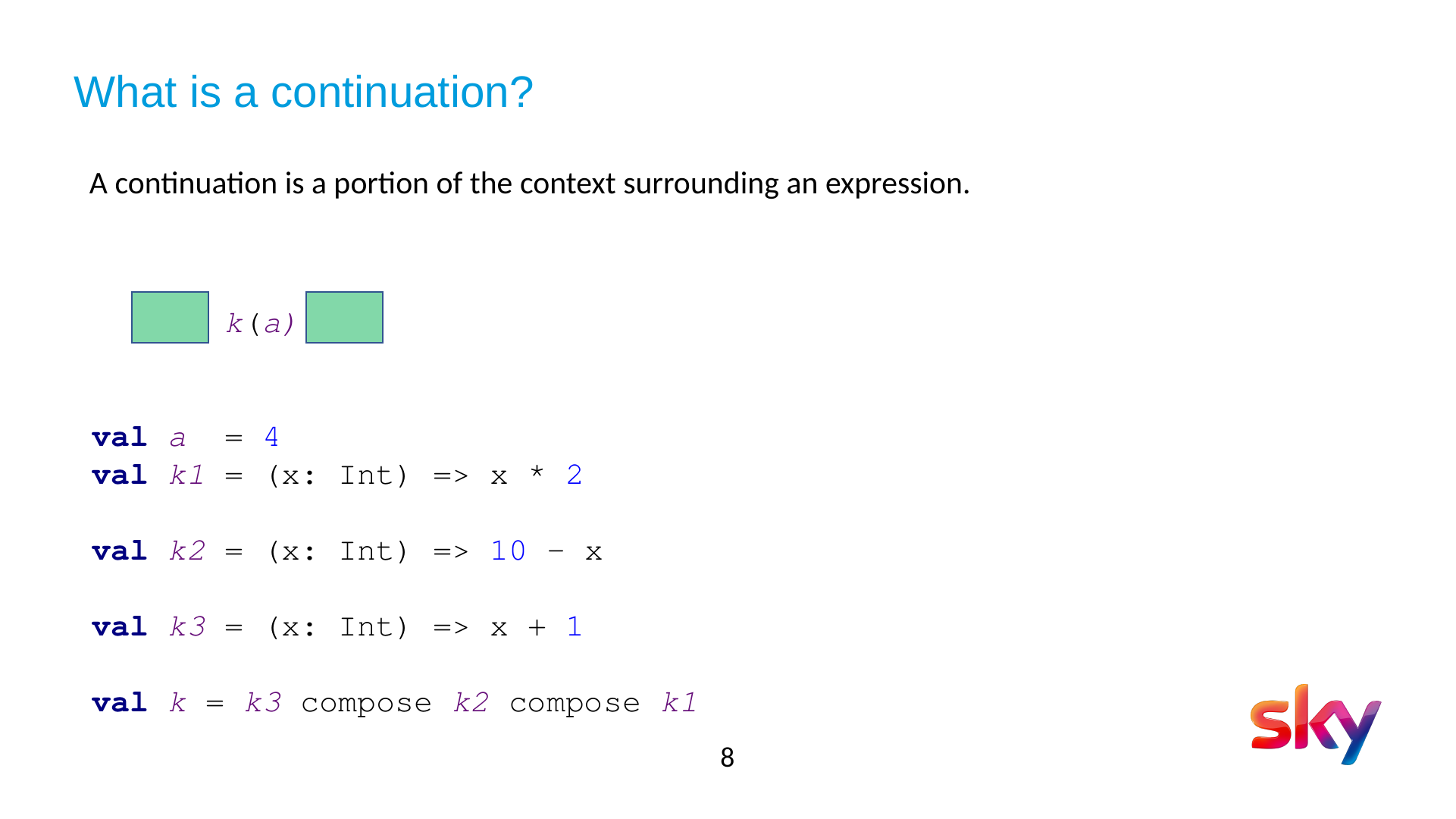

# What is a continuation?
A continuation is a portion of the context surrounding an expression.

       k(a)

val a  = 4
val k1 = (x: Int) => x * 2

val k2 = (x: Int) => 10 - x
val k3 = (x: Int) => x + 1

val k = k3 compose k2 compose k1